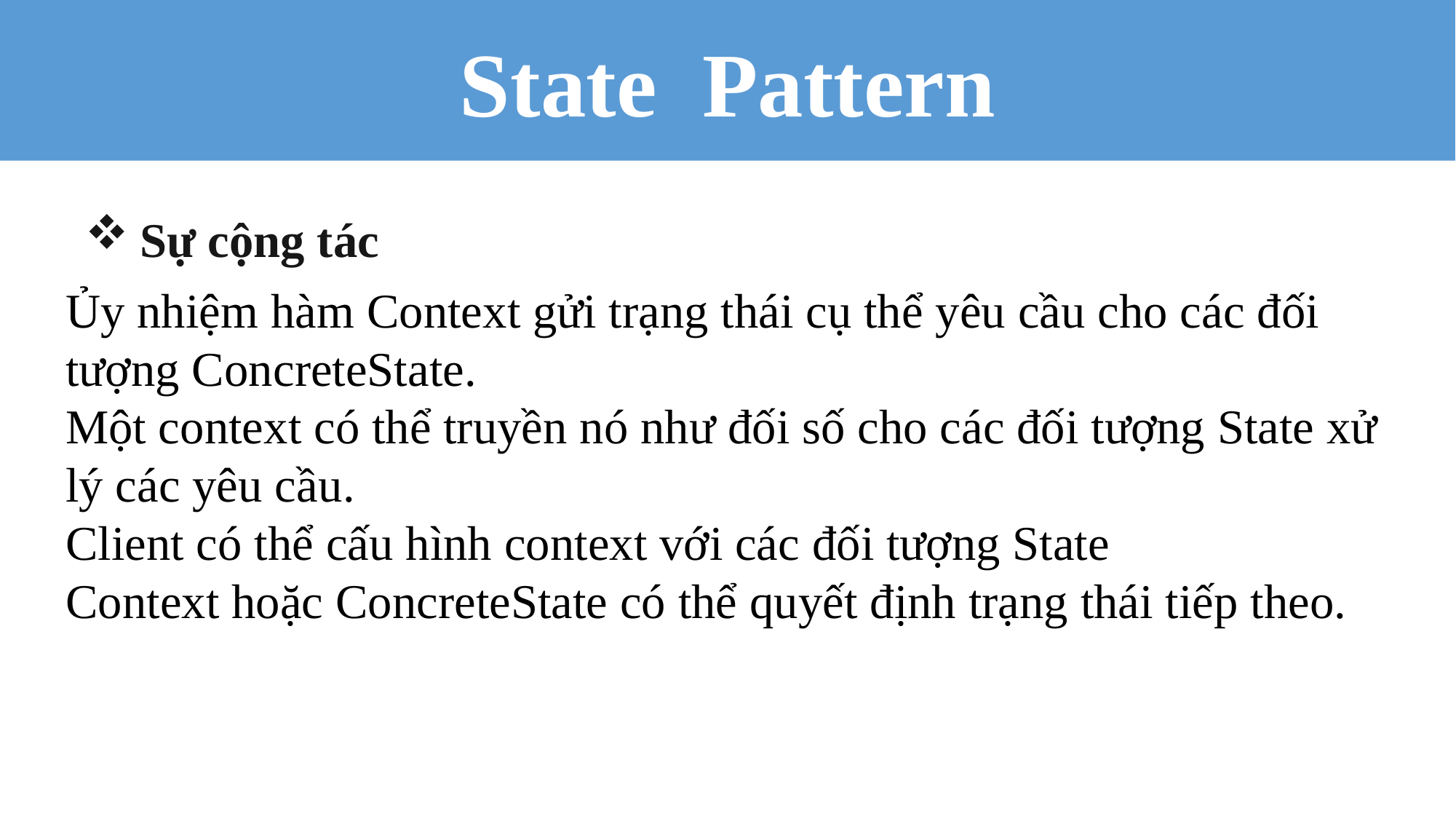

State  Pattern
Sự cộng tác
Ủy nhiệm hàm Context gửi trạng thái cụ thể yêu cầu cho các đối tượng ConcreteState.
Một context có thể truyền nó như đối số cho các đối tượng State xử lý các yêu cầu.
Client có thể cấu hình context với các đối tượng State
Context hoặc ConcreteState có thể quyết định trạng thái tiếp theo.